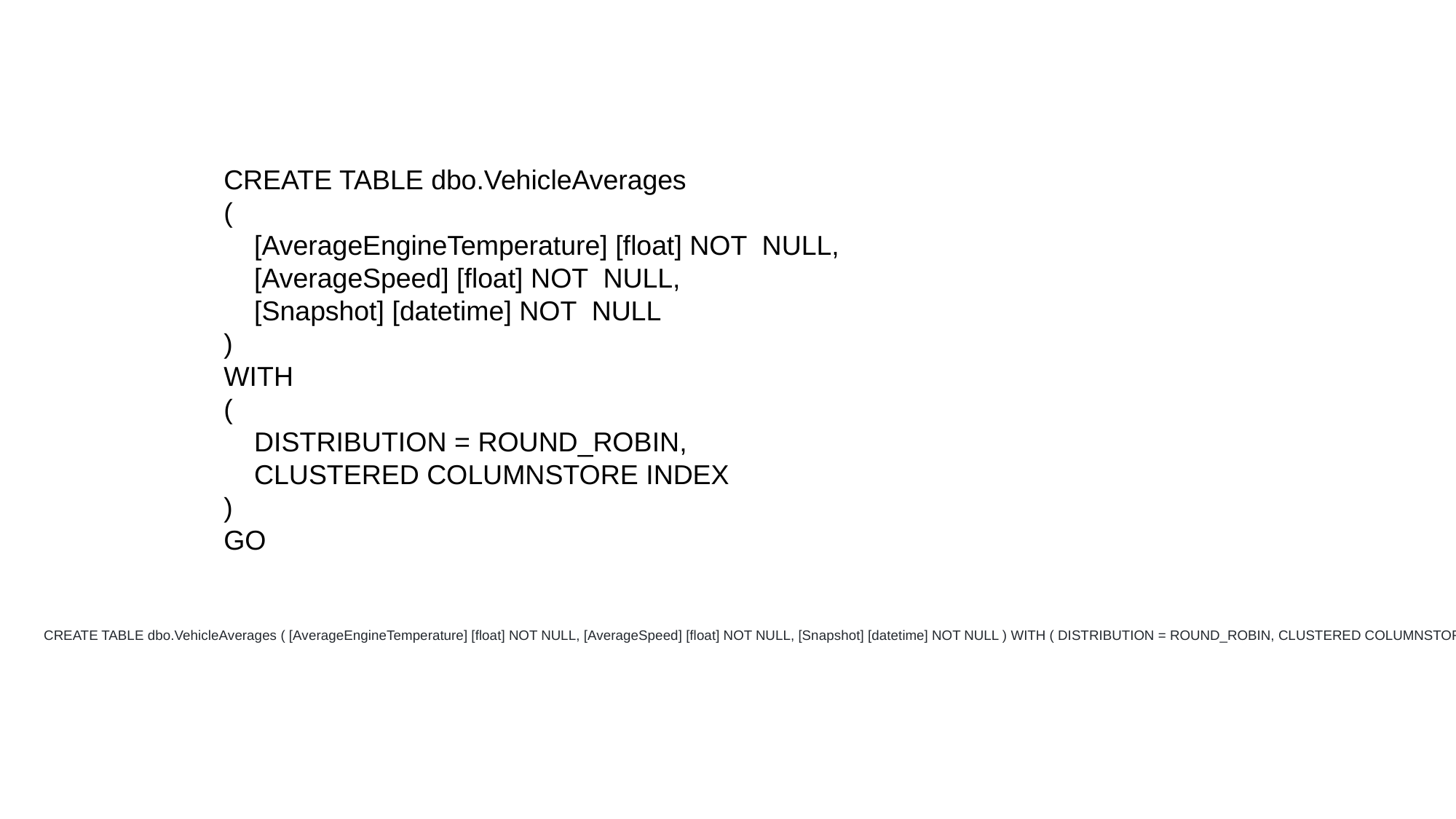

CREATE TABLE dbo.VehicleAverages
(
    [AverageEngineTemperature] [float] NOT  NULL,
    [AverageSpeed] [float] NOT  NULL,
    [Snapshot] [datetime] NOT  NULL
)
WITH
(
    DISTRIBUTION = ROUND_ROBIN,
    CLUSTERED COLUMNSTORE INDEX
)
GO
CREATE TABLE dbo.VehicleAverages ( [AverageEngineTemperature] [float] NOT NULL, [AverageSpeed] [float] NOT NULL, [Snapshot] [datetime] NOT NULL ) WITH ( DISTRIBUTION = ROUND_ROBIN, CLUSTERED COLUMNSTORE INDEX ) GO